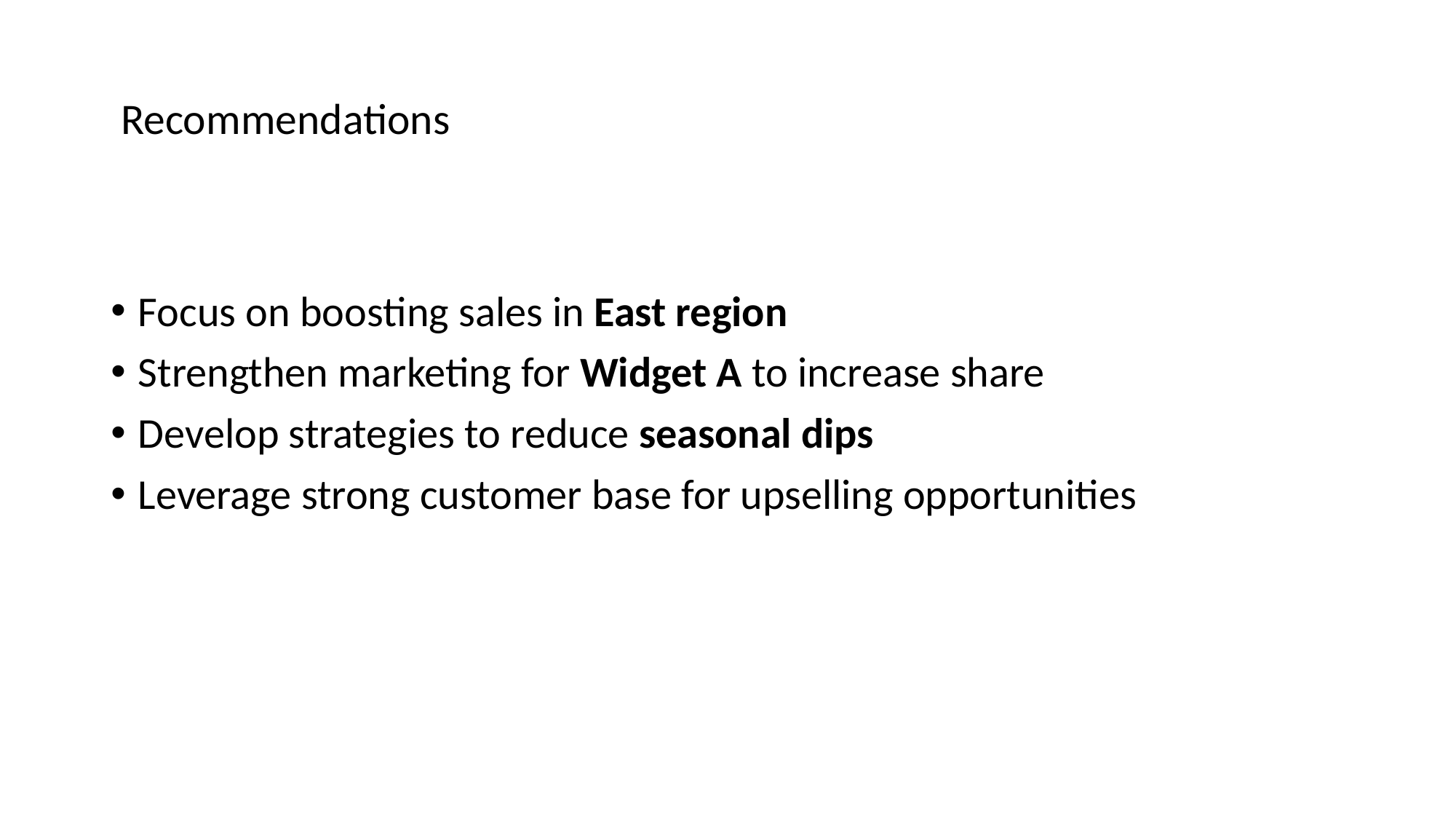

# Recommendations

Focus on boosting sales in East region
Strengthen marketing for Widget A to increase share
Develop strategies to reduce seasonal dips
Leverage strong customer base for upselling opportunities